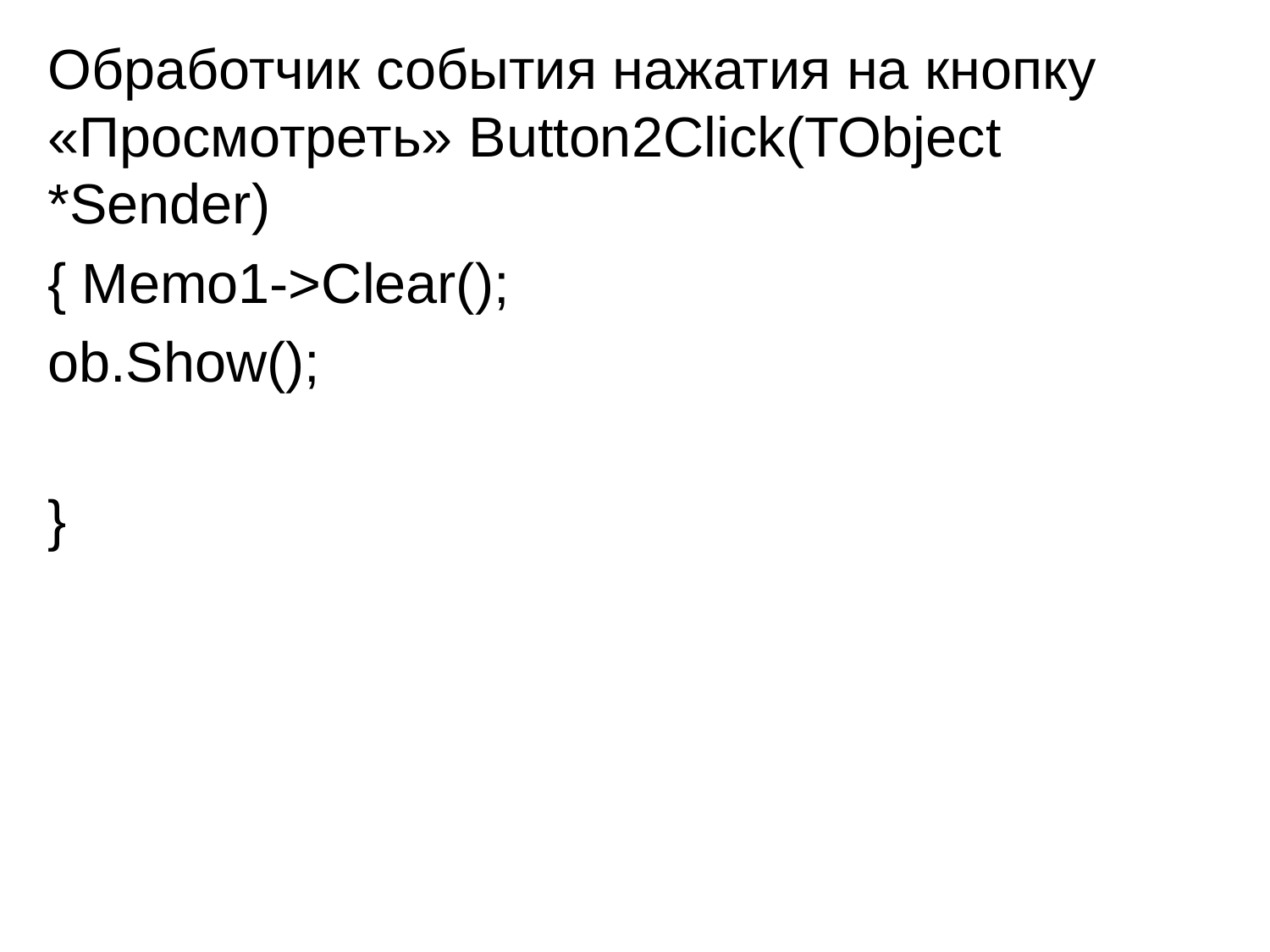

Обработчик события нажатия на кнопку «Просмотреть» Button2Click(TObject *Sender)
{ Memo1->Clear();
ob.Show();

}